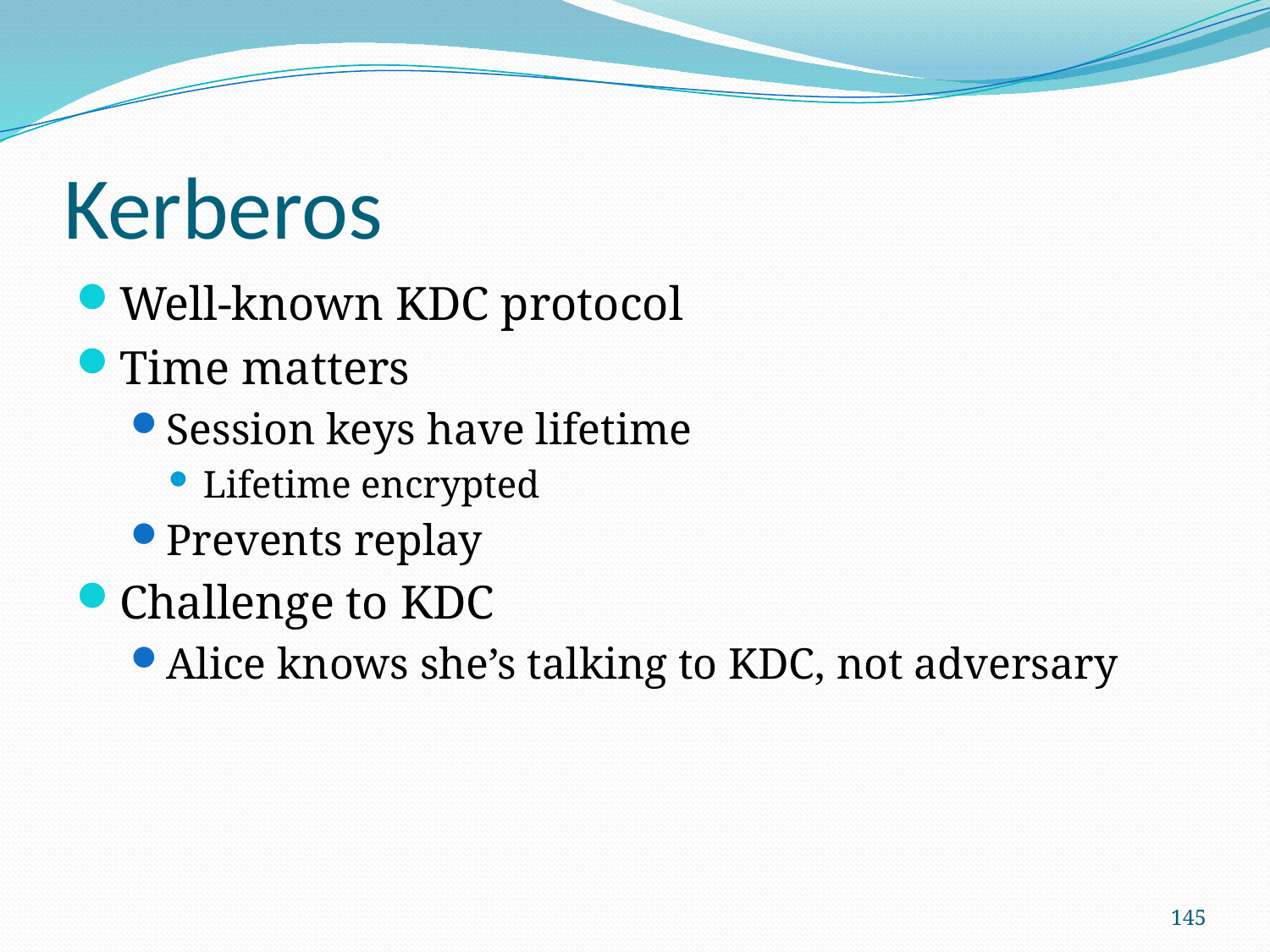

# Kerberos
Well-known KDC protocol
Time matters
Session keys have lifetime
Lifetime encrypted
Prevents replay
Challenge to KDC
Alice knows she’s talking to KDC, not adversary

145